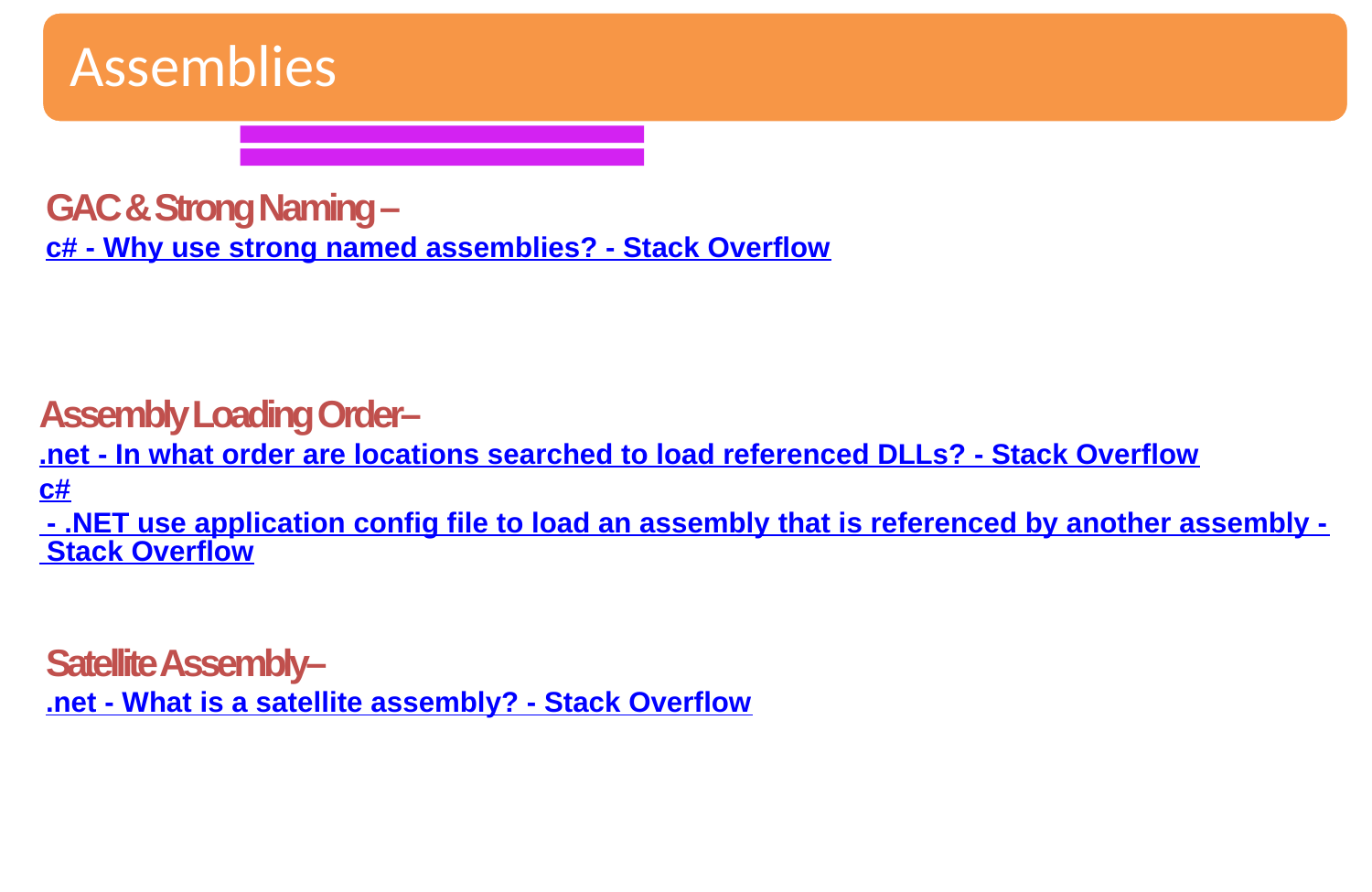

Assemblies

GAC & Strong Naming –
c# - Why use strong named assemblies? - Stack Overflow

Assembly Loading Order–
.net - In what order are locations searched to load referenced DLLs? - Stack Overflow
c# - .NET use application config file to load an assembly that is referenced by another assembly - Stack Overflow
Satellite Assembly–
.net - What is a satellite assembly? - Stack Overflow